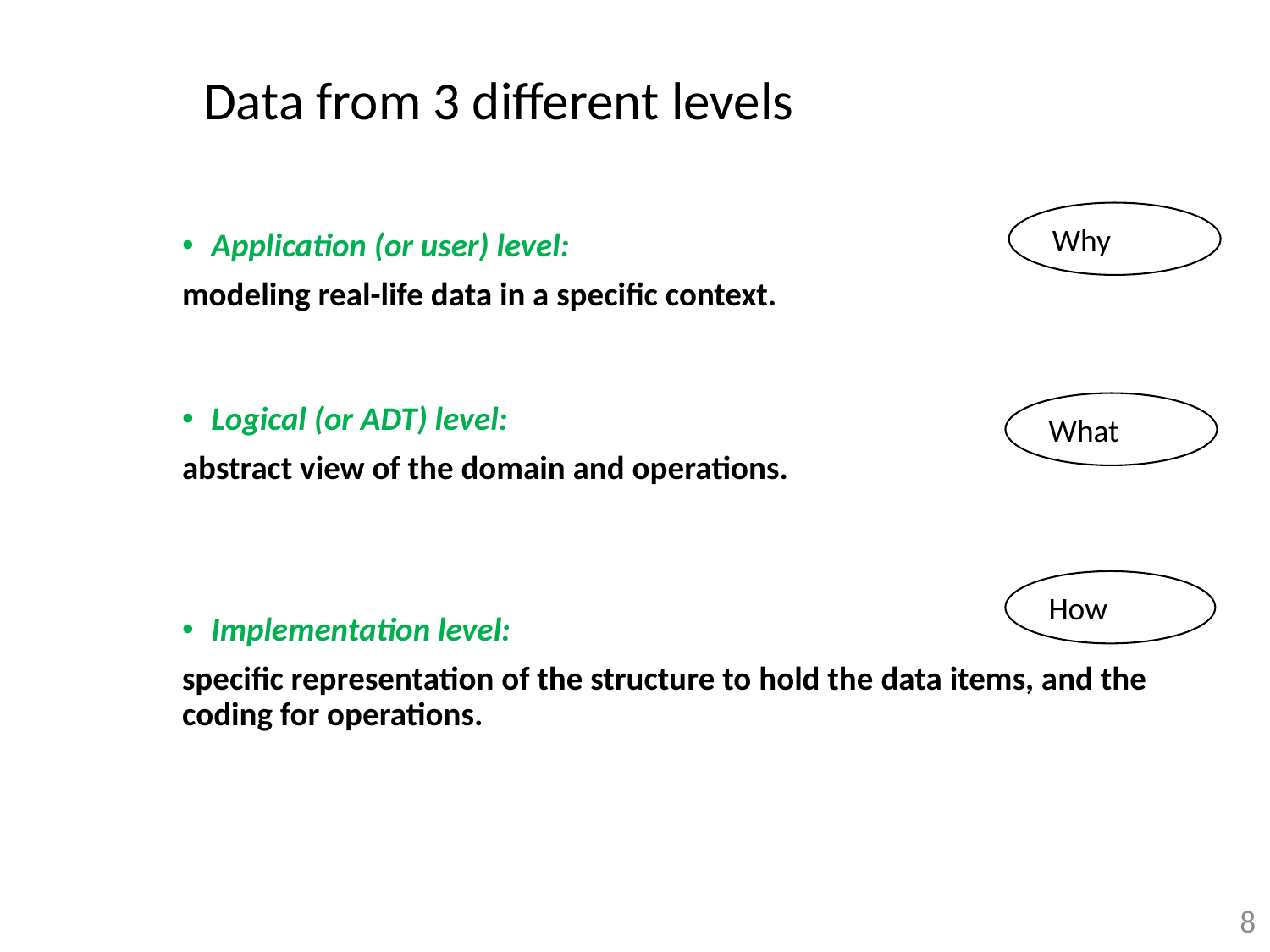

# Data from 3 different levels
Why
Application (or user) level:
modeling real-life data in a specific context.

Logical (or ADT) level:
abstract view of the domain and operations.

Implementation level:
specific representation of the structure to hold the data items, and the coding for operations.
What
How
8